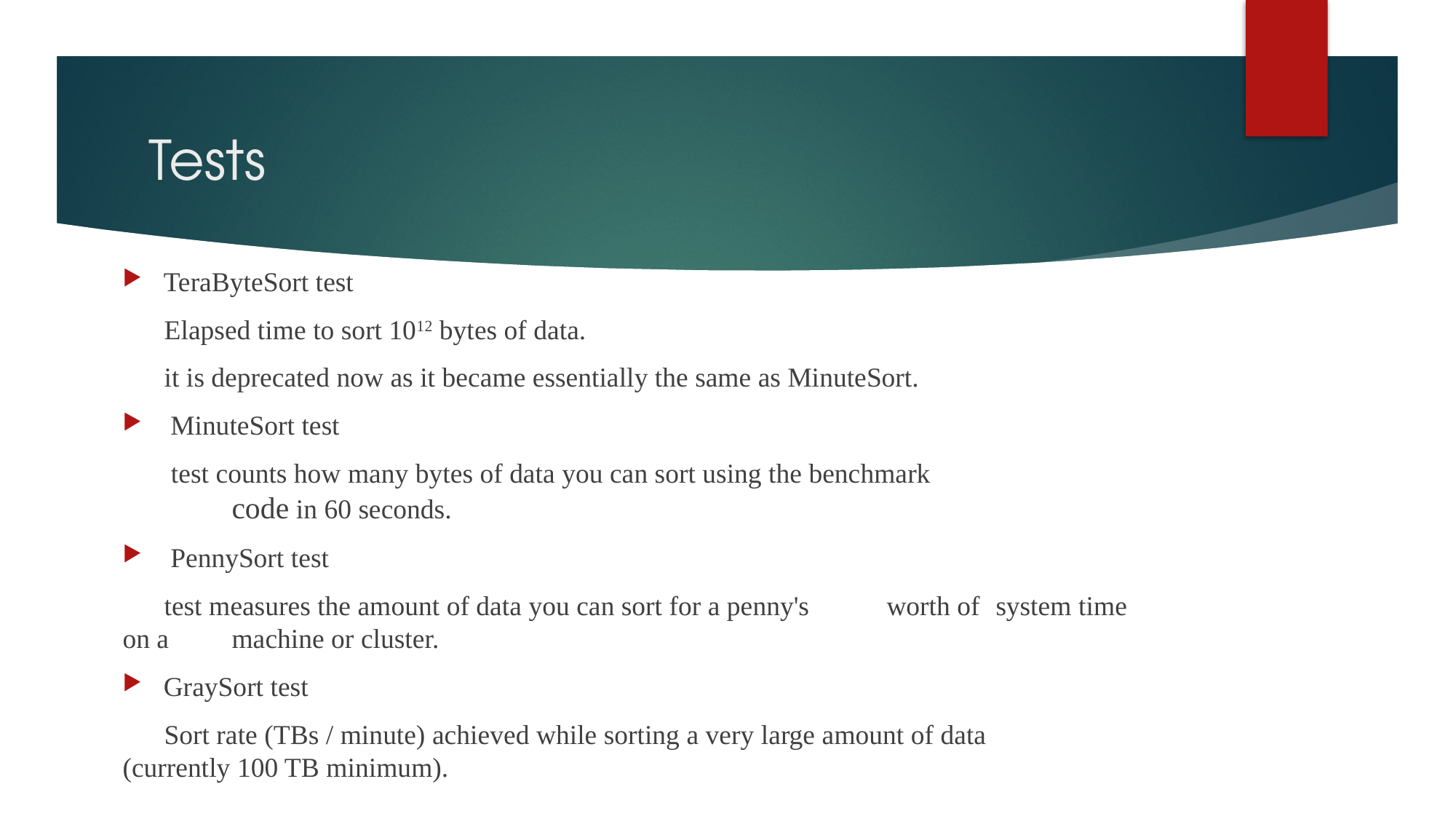

# Tests
TeraByteSort test
      Elapsed time to sort 1012 bytes of data.
      it is deprecated now as it became essentially the same as MinuteSort.
 MinuteSort test
       test counts how many bytes of data you can sort using the benchmark                                         	code in 60 seconds.
 PennySort test
      test measures the amount of data you can sort for a penny's  	worth of 	system time on a   	machine or cluster.
GraySort test
      Sort rate (TBs / minute) achieved while sorting a very large amount of data    	(currently 100 TB minimum).